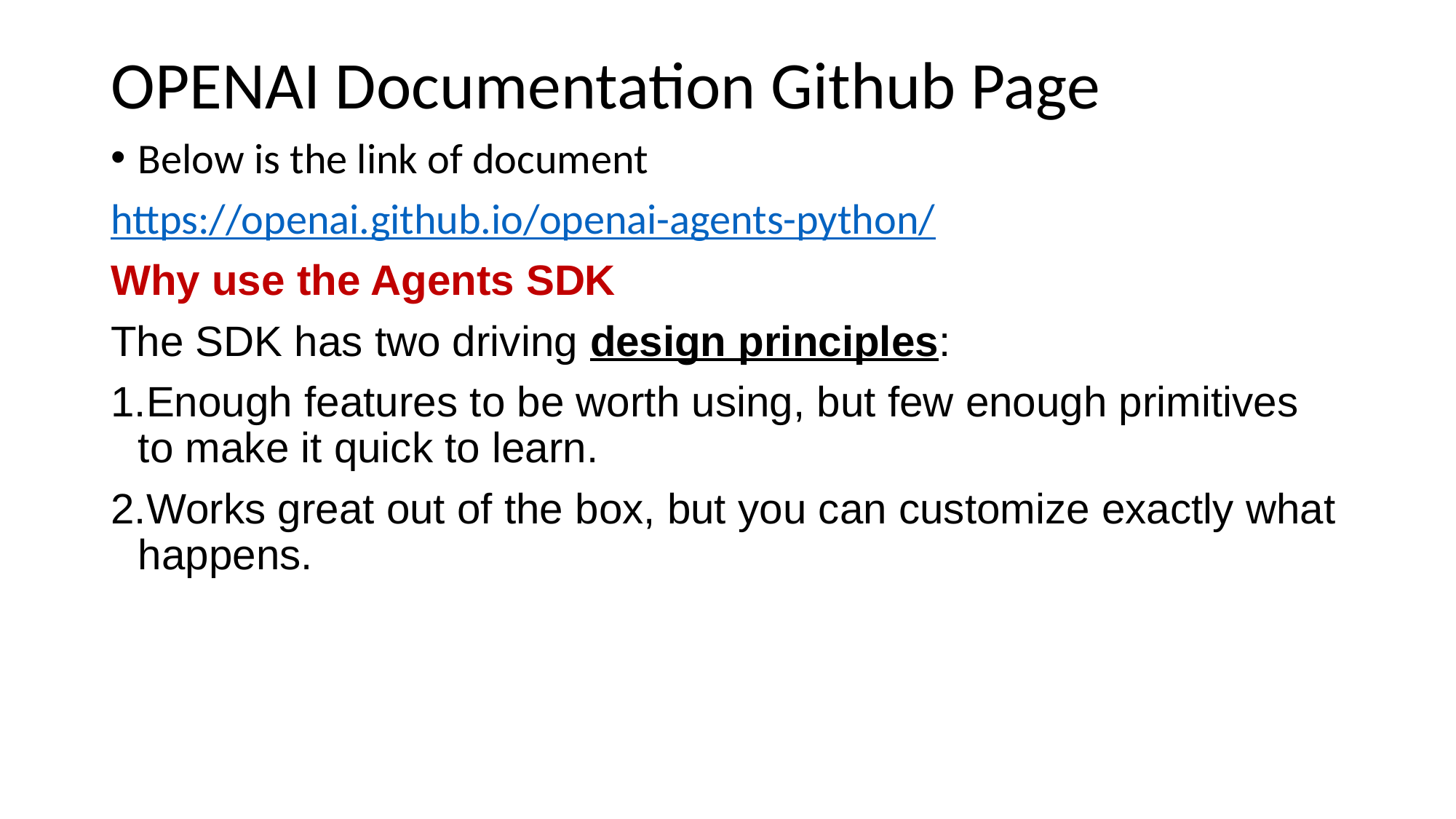

# OPENAI Documentation Github Page
Below is the link of document
https://openai.github.io/openai-agents-python/
Why use the Agents SDK
The SDK has two driving design principles:
Enough features to be worth using, but few enough primitives to make it quick to learn.
Works great out of the box, but you can customize exactly what happens.